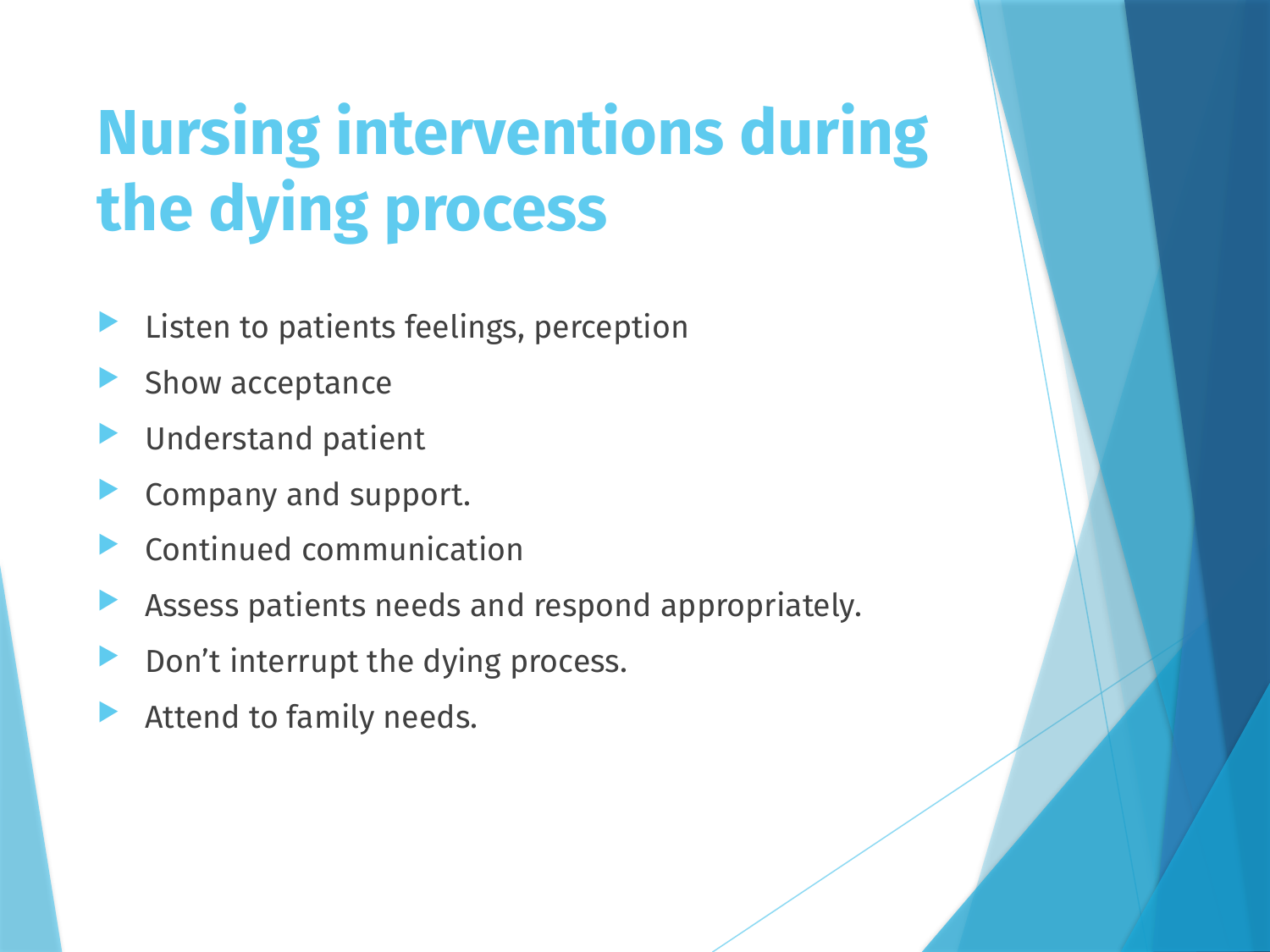

# Nursing interventions during the dying process
Listen to patients feelings, perception
Show acceptance
Understand patient
Company and support.
Continued communication
Assess patients needs and respond appropriately.
Don’t interrupt the dying process.
Attend to family needs.